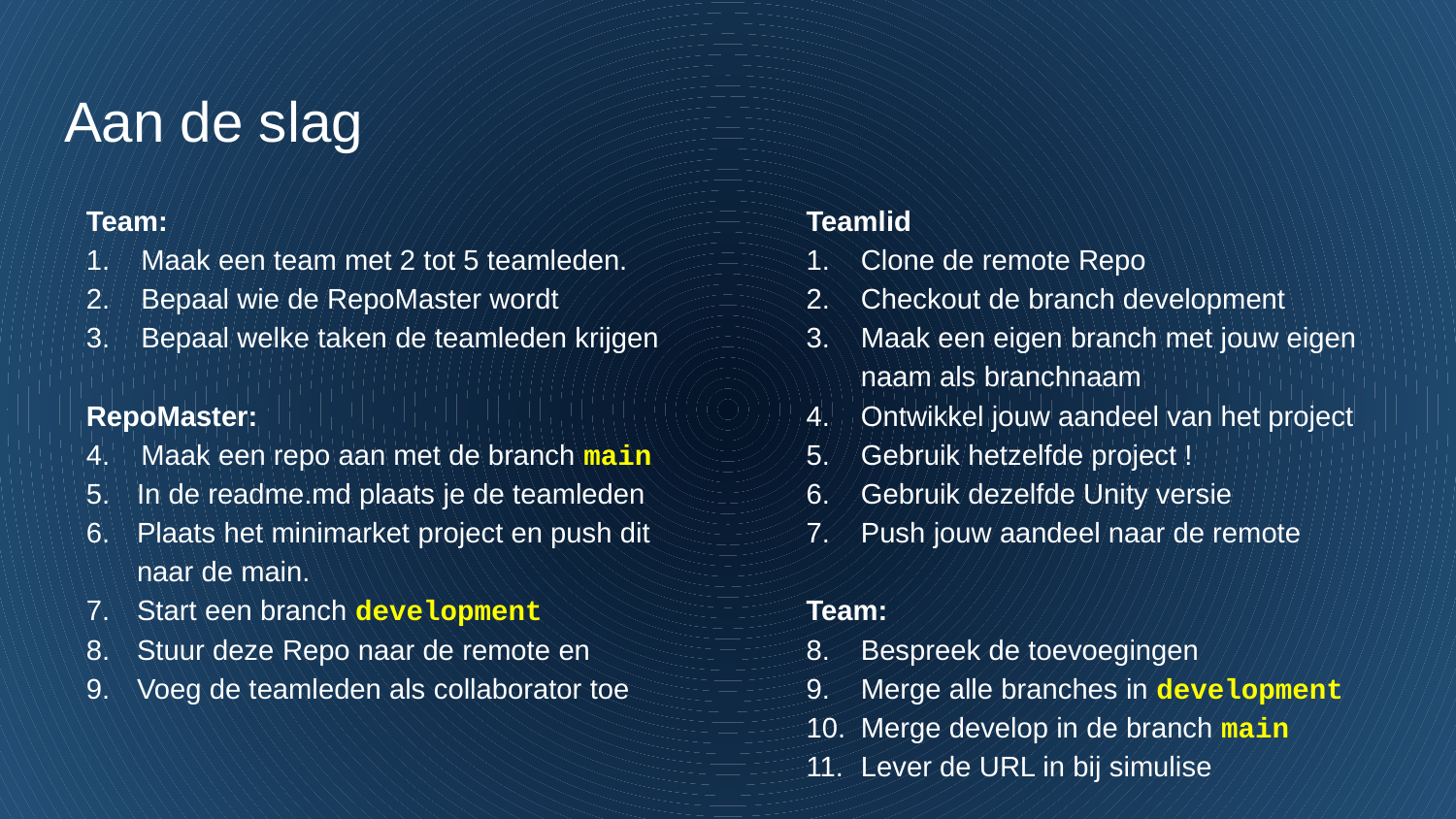

# Aan de slag
Teamlid
Clone de remote Repo
Checkout de branch development
Maak een eigen branch met jouw eigen naam als branchnaam
Ontwikkel jouw aandeel van het project
Gebruik hetzelfde project !
Gebruik dezelfde Unity versie
Push jouw aandeel naar de remote

Team:
Bespreek de toevoegingen
Merge alle branches in development
Merge develop in de branch main
Lever de URL in bij simulise

Team:
Maak een team met 2 tot 5 teamleden.
Bepaal wie de RepoMaster wordt
Bepaal welke taken de teamleden krijgen

RepoMaster:
Maak een repo aan met de branch main
In de readme.md plaats je de teamleden
Plaats het minimarket project en push dit naar de main.
Start een branch development
Stuur deze Repo naar de remote en
Voeg de teamleden als collaborator toe